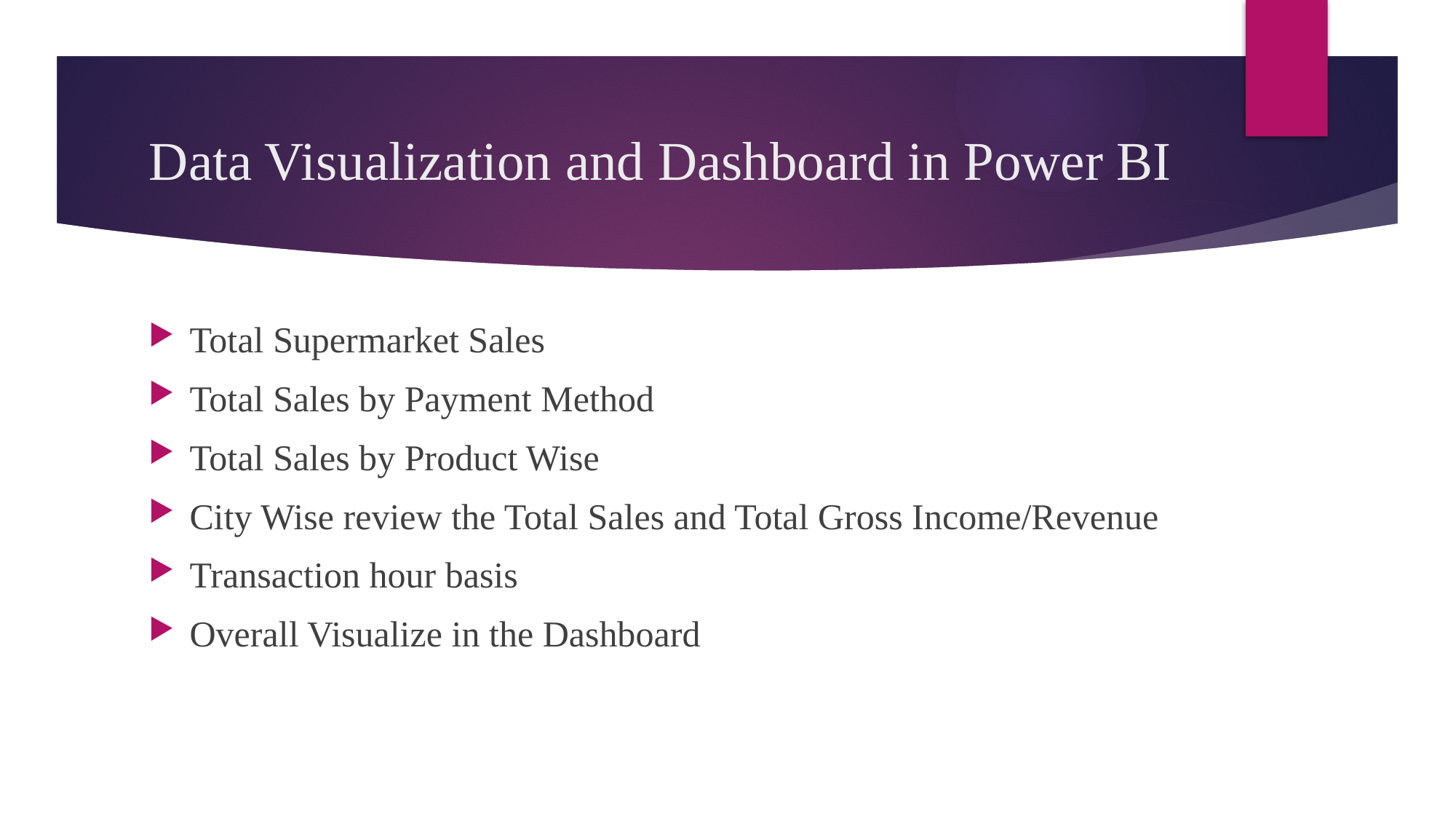

# Data Visualization and Dashboard in Power BI
Total Supermarket Sales
Total Sales by Payment Method
Total Sales by Product Wise
City Wise review the Total Sales and Total Gross Income/Revenue
Transaction hour basis
Overall Visualize in the Dashboard